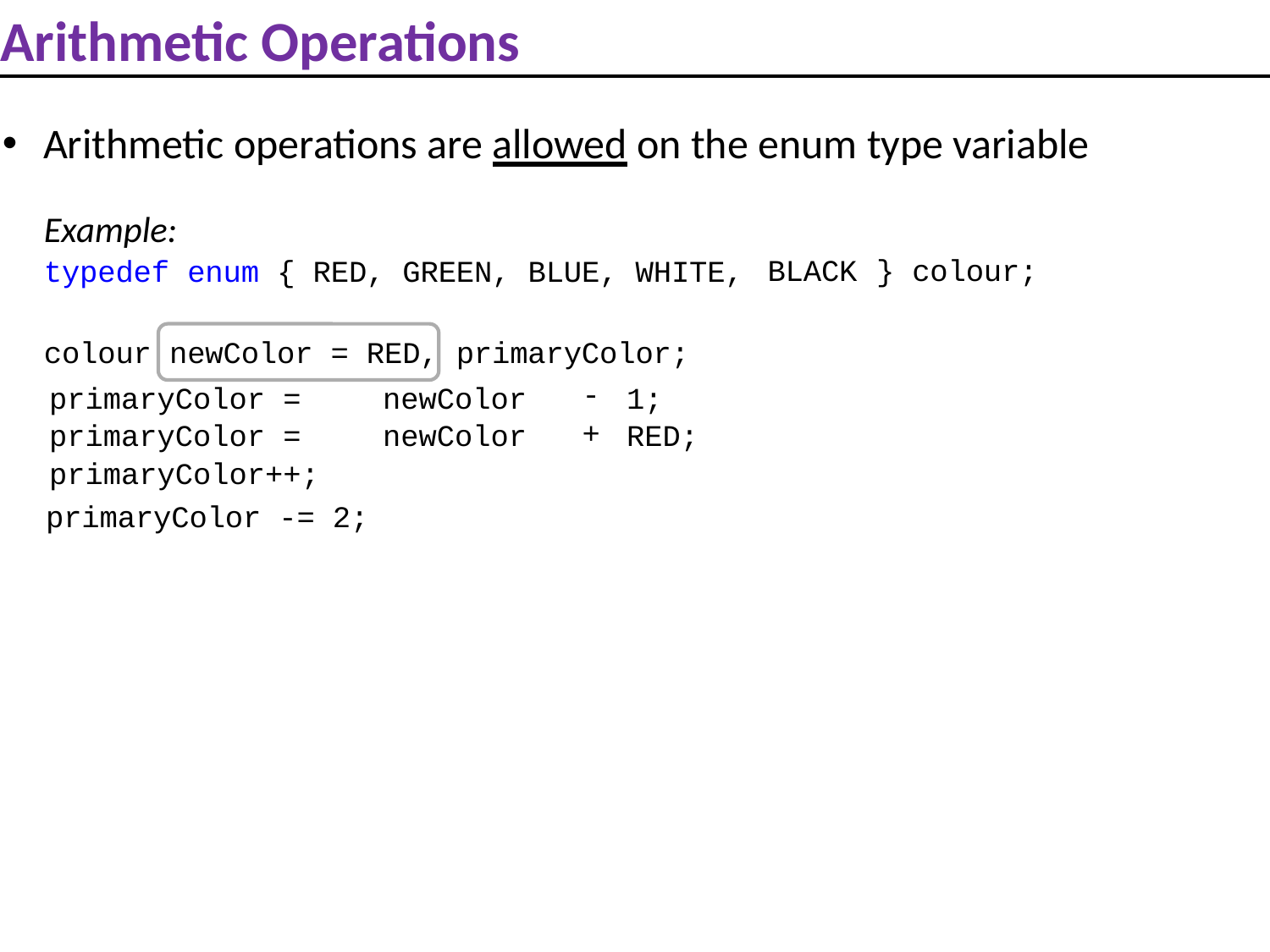

# Arithmetic Operations
Arithmetic operations are allowed on the enum type variable
Example:
typedef enum { RED, GREEN, BLUE, WHITE,

colour newColor = RED, primaryColor;
BLACK
} colour;

| primaryColor = primaryColor = | newColor newColor | - + | 1; RED; |  |
| --- | --- | --- | --- | --- |
| primaryColor++; |  |  |  |  |
primaryColor -= 2;